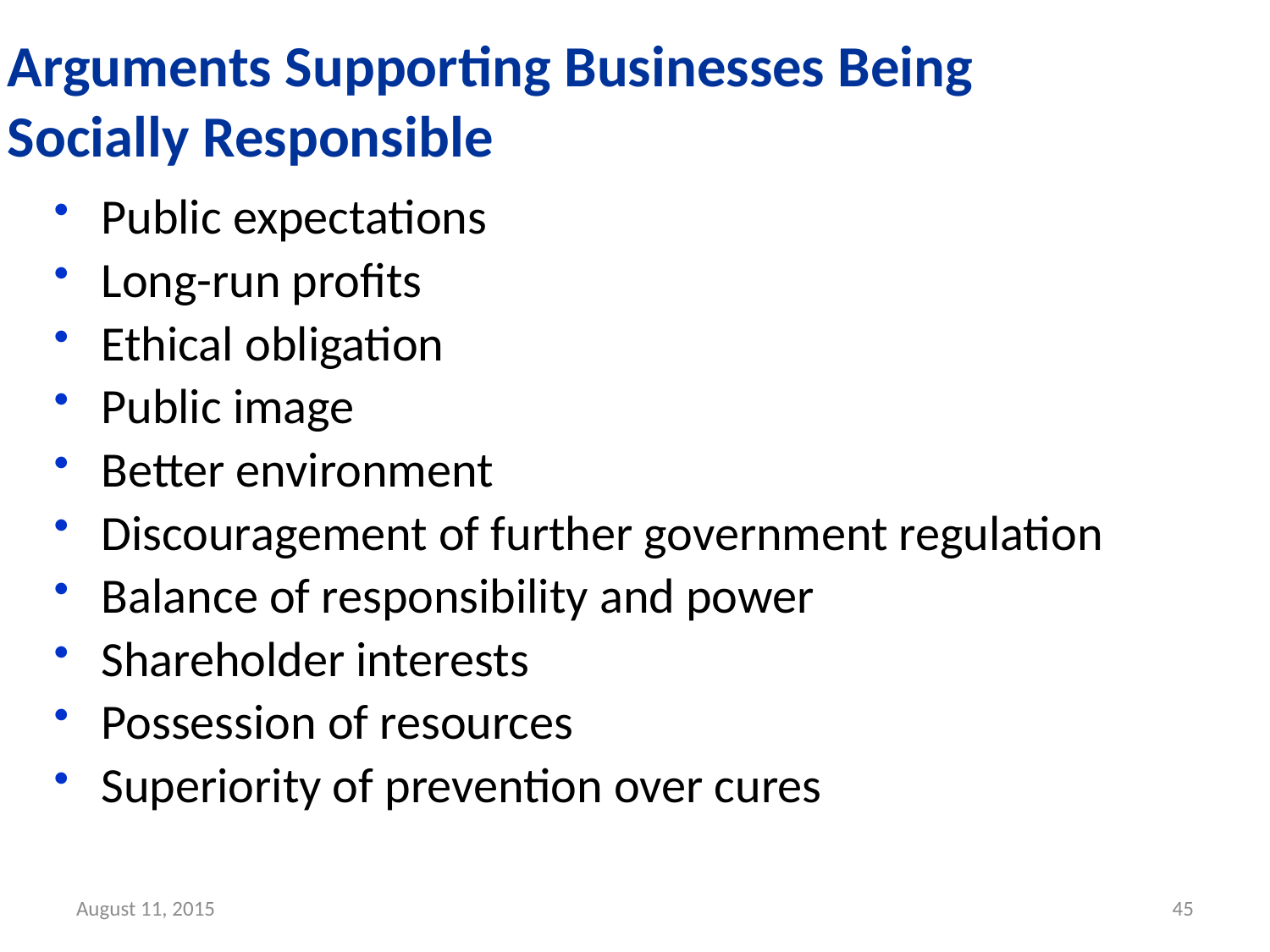

Arguments Supporting Businesses Being Socially Responsible
Public expectations
Long-run profits
Ethical obligation
Public image
Better environment
Discouragement of further government regulation
Balance of responsibility and power
Shareholder interests
Possession of resources
Superiority of prevention over cures

August 11, 2015
45